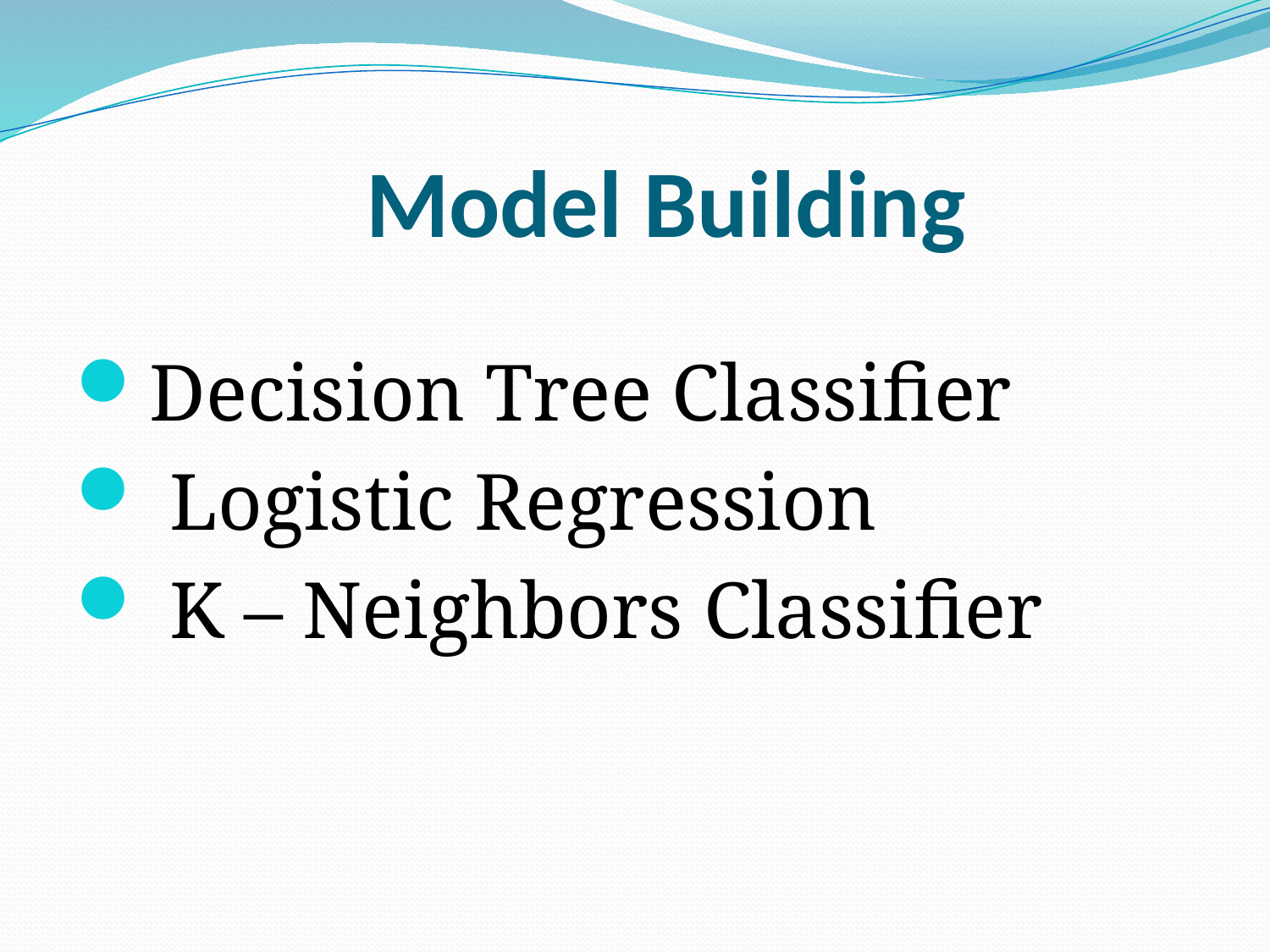

# Model Building
Decision Tree Classifier
 Logistic Regression
 K – Neighbors Classifier